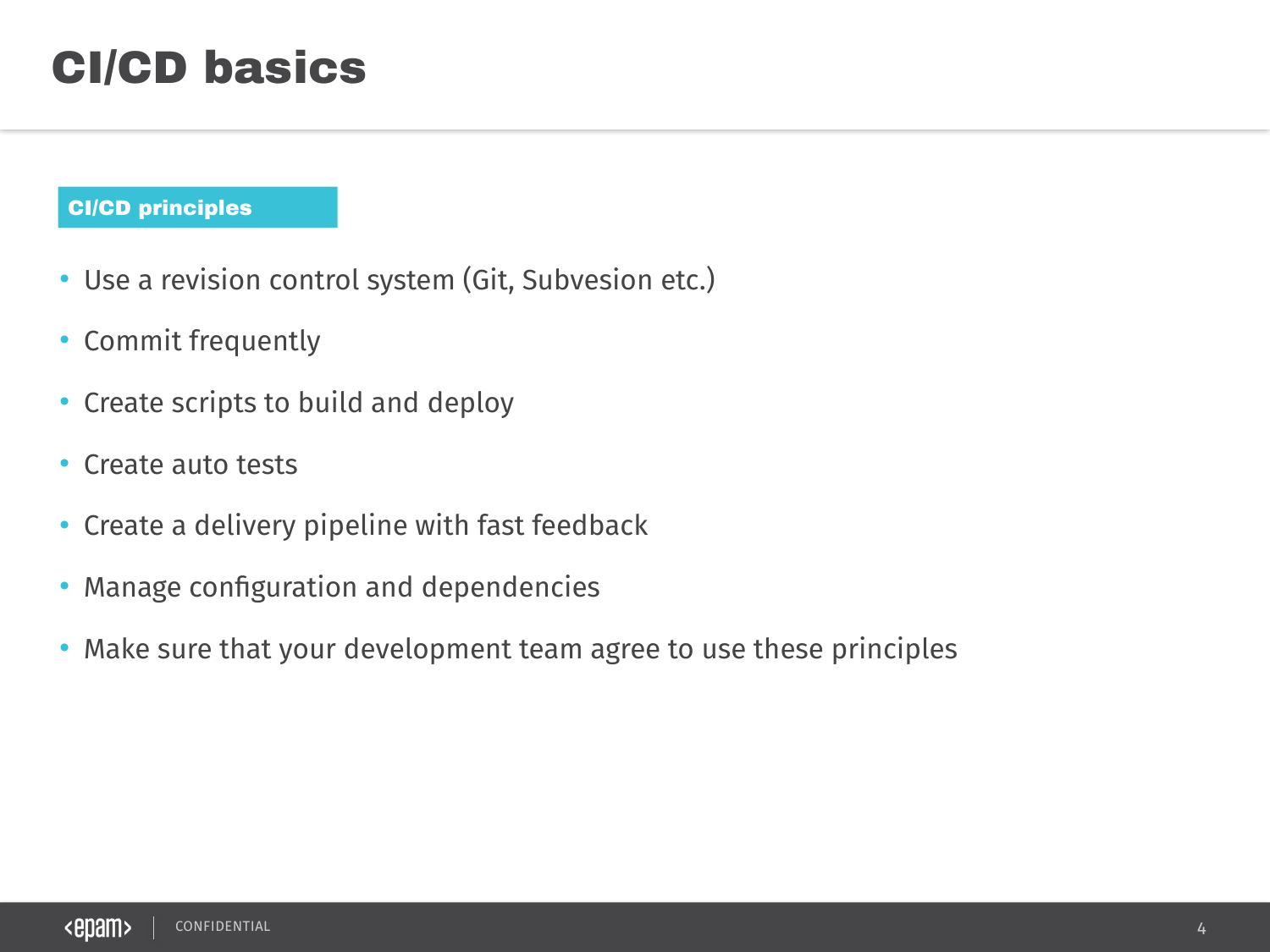

CI/CD basics
CI/CD principles
Use a revision control system (Git, Subvesion etc.)
Commit frequently
Create scripts to build and deploy
Create auto tests
Create a delivery pipeline with fast feedback
Manage configuration and dependencies
Make sure that your development team agree to use these principles